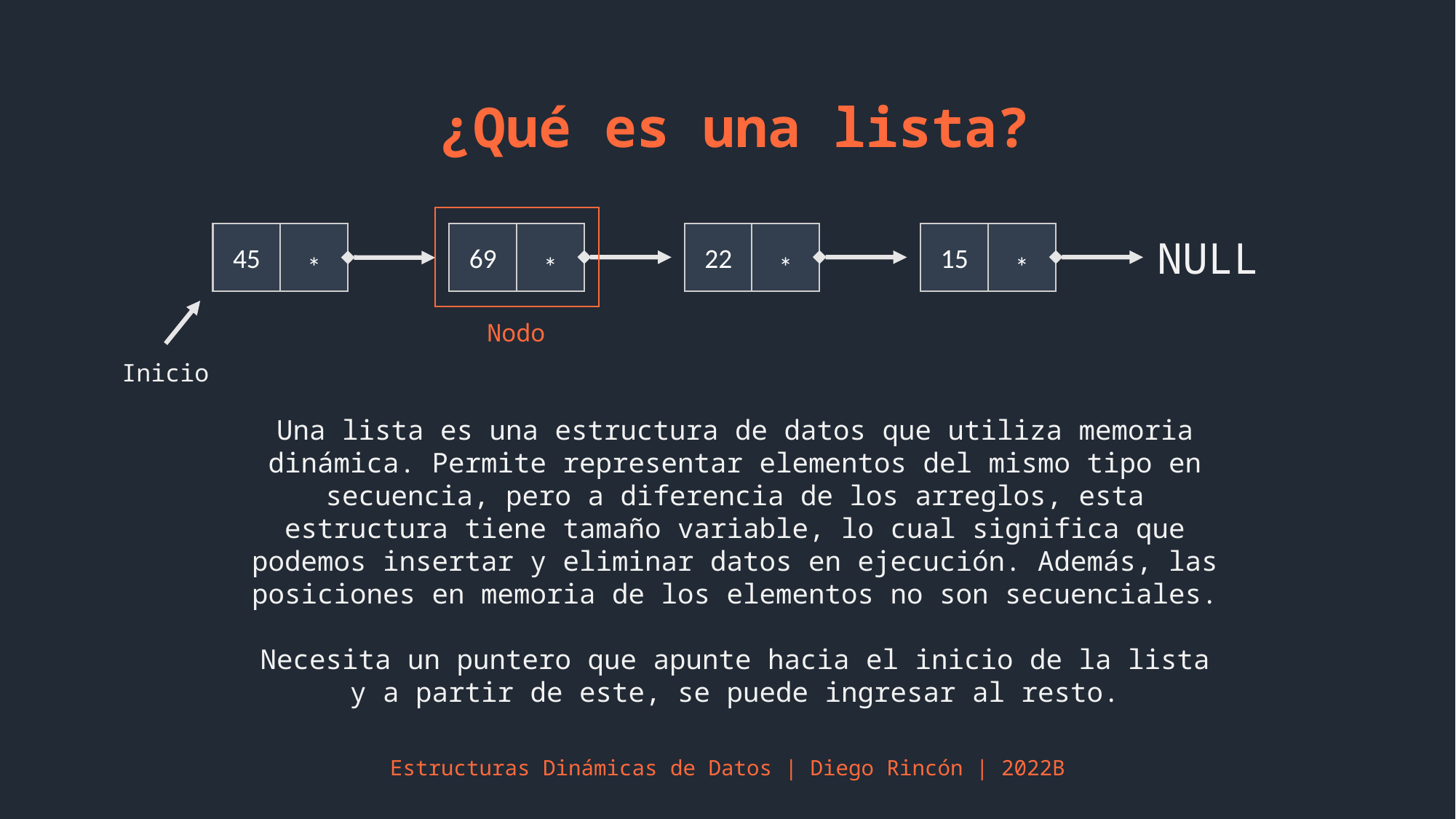

¿Qué es una lista?

45
*
69
*
22
*
15
*
NULL
Nodo
Inicio
Una lista es una estructura de datos que utiliza memoria dinámica. Permite representar elementos del mismo tipo en secuencia, pero a diferencia de los arreglos, esta estructura tiene tamaño variable, lo cual significa que podemos insertar y eliminar datos en ejecución. Además, las posiciones en memoria de los elementos no son secuenciales.

Necesita un puntero que apunte hacia el inicio de la lista y a partir de este, se puede ingresar al resto.
Estructuras Dinámicas de Datos | Diego Rincón | 2022B